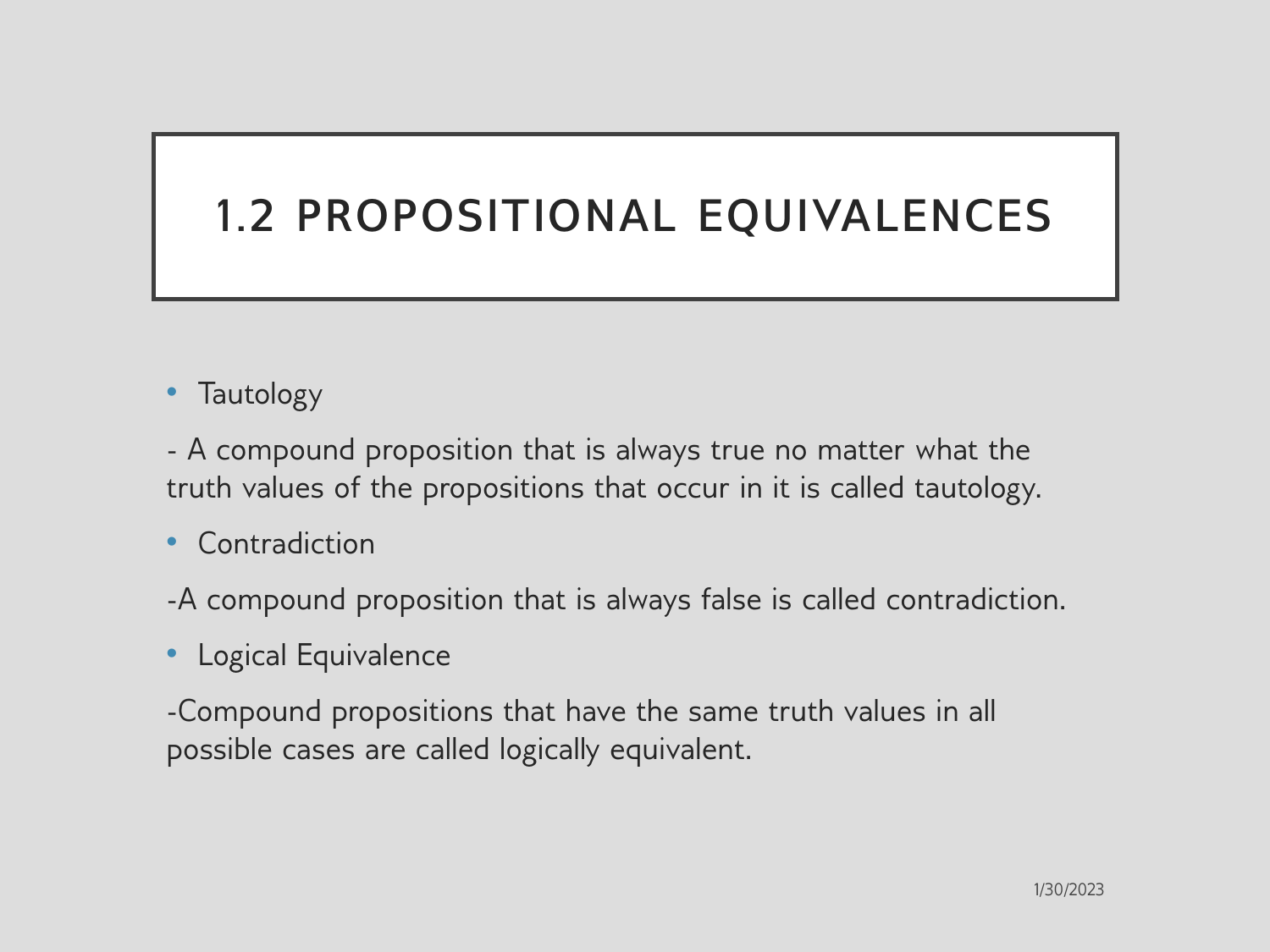

# 1.2 Propositional Equivalences
Tautology
- A compound proposition that is always true no matter what the truth values of the propositions that occur in it is called tautology.
Contradiction
-A compound proposition that is always false is called contradiction.
Logical Equivalence
-Compound propositions that have the same truth values in all possible cases are called logically equivalent.
1/30/2023